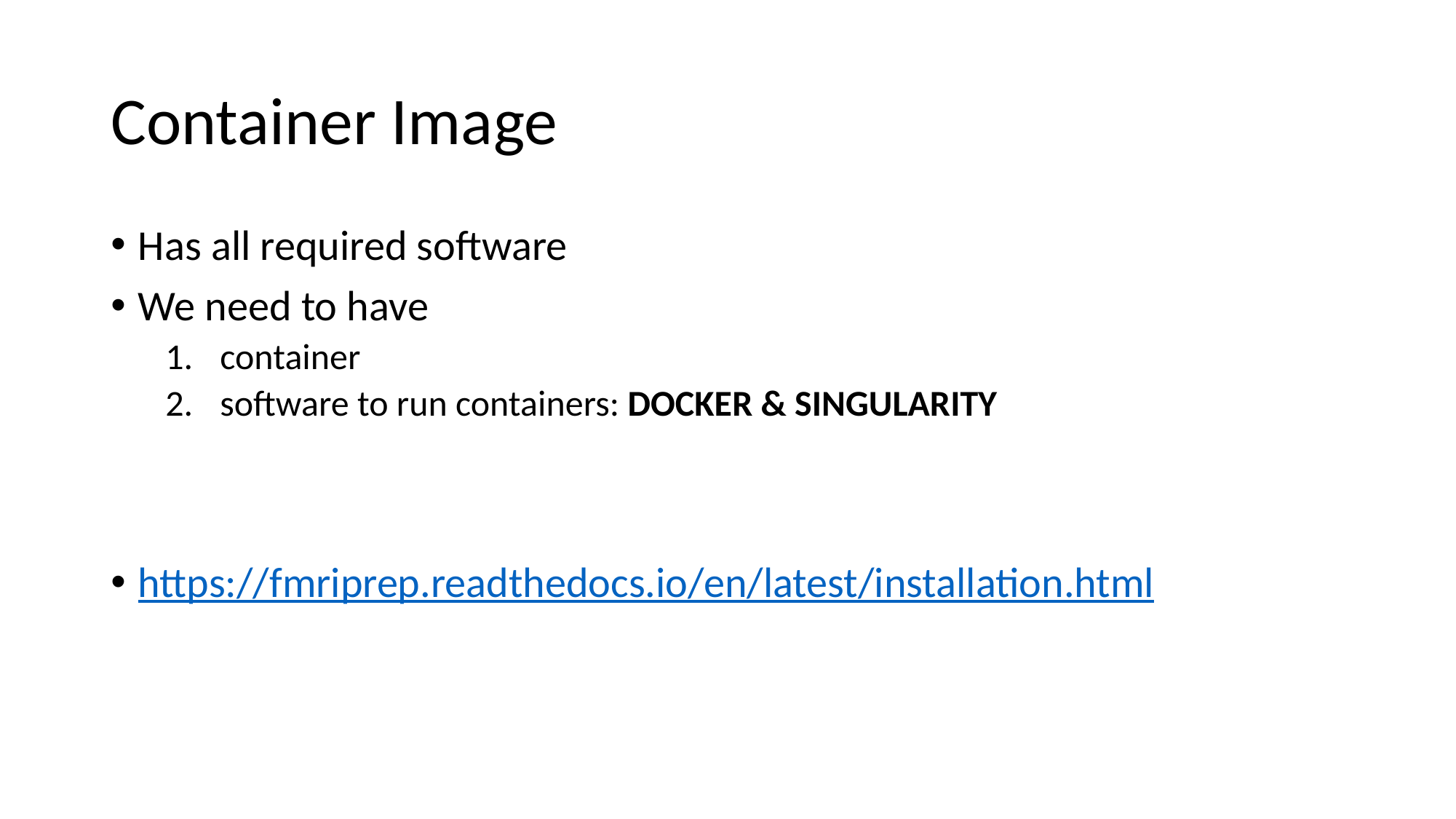

# Container Image
Has all required software
We need to have
container
software to run containers: DOCKER & SINGULARITY

https://fmriprep.readthedocs.io/en/latest/installation.html